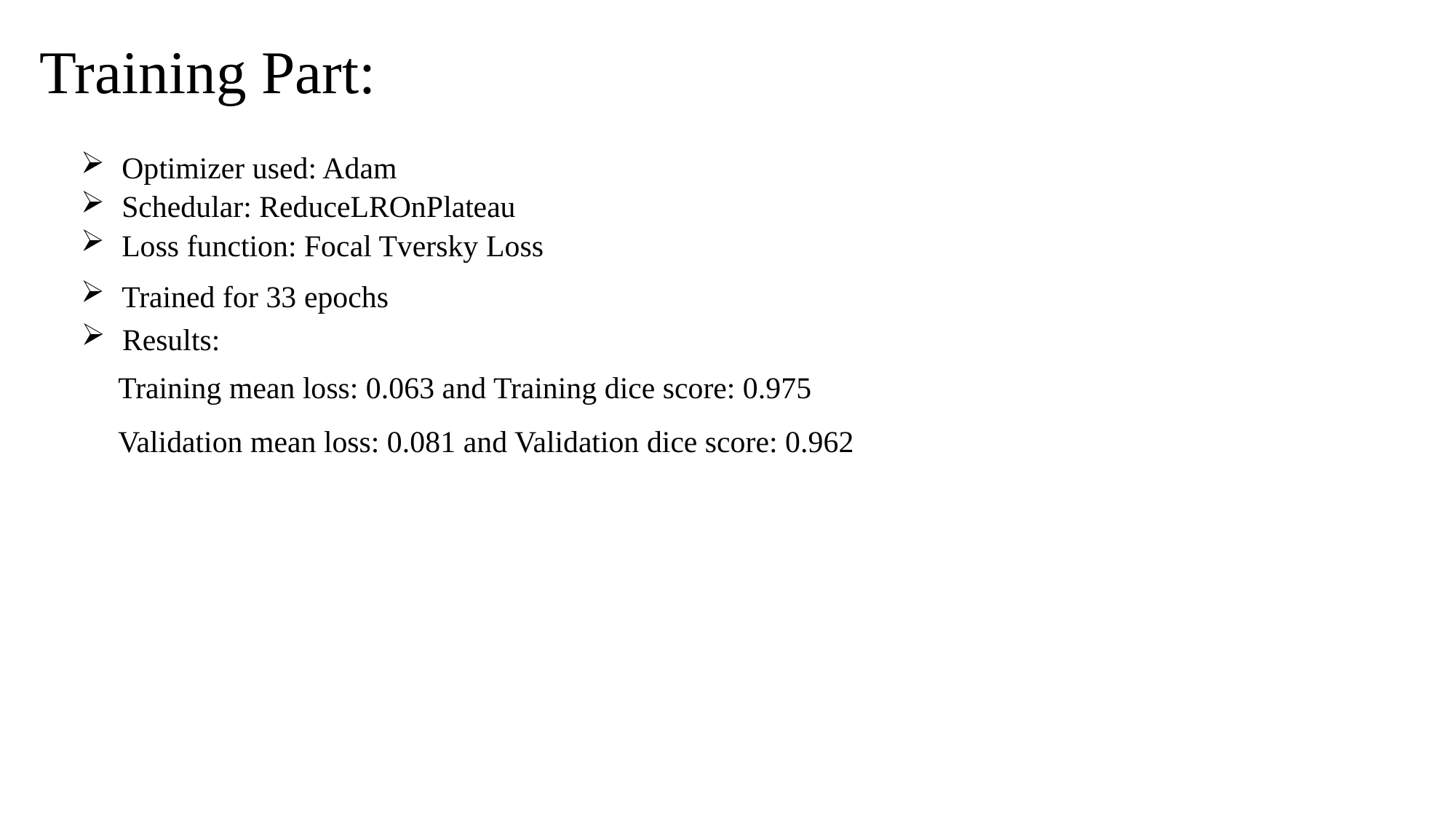

Training Part:
Optimizer used: Adam
Schedular: ReduceLROnPlateau
Loss function: Focal Tversky Loss
Trained for 33 epochs
Results:
Training mean loss: 0.063 and Training dice score: 0.975
Validation mean loss: 0.081 and Validation dice score: 0.962